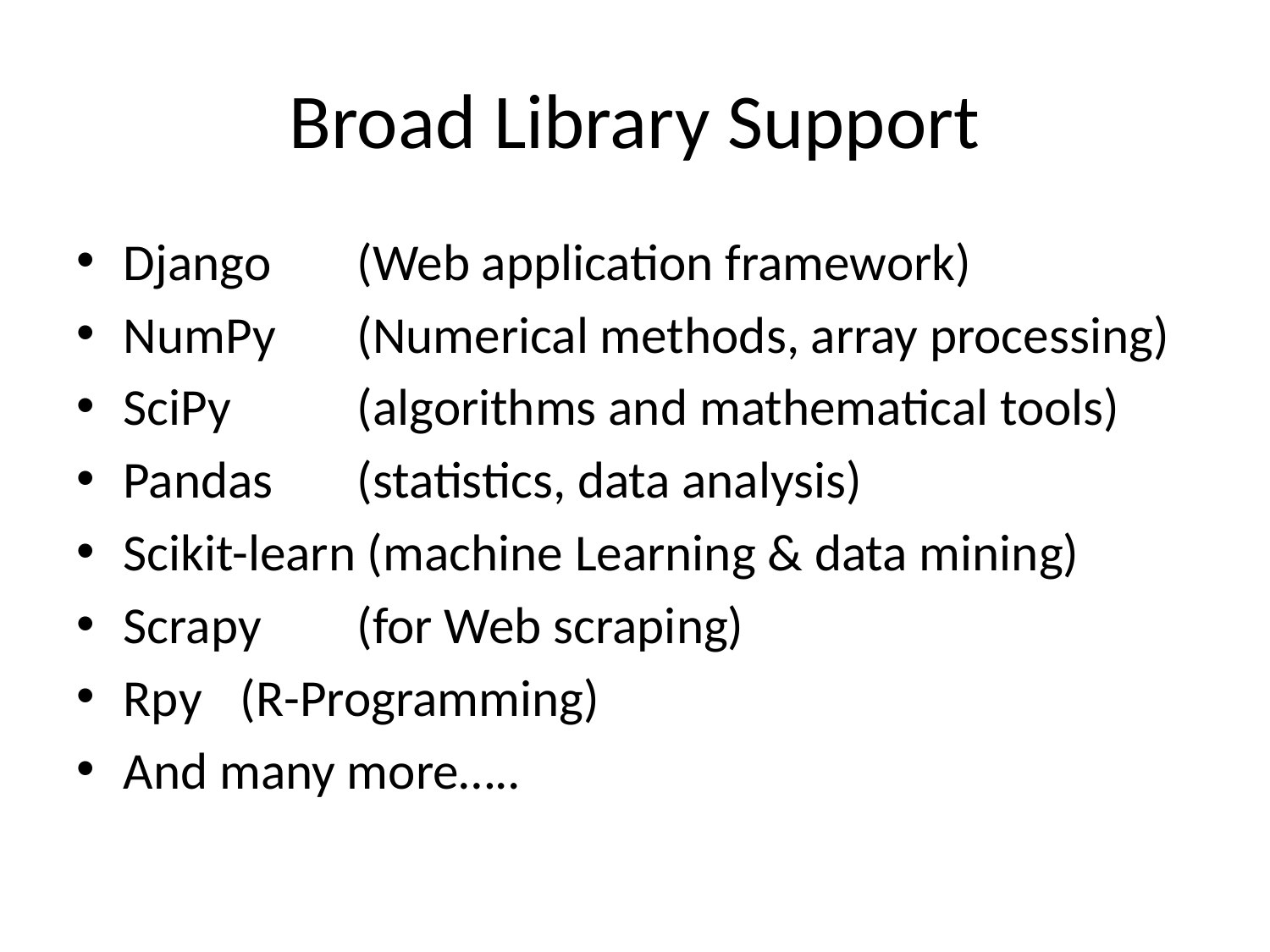

# Broad Library Support
Django 	(Web application framework)
NumPy 	(Numerical methods, array processing)
SciPy  	(algorithms and mathematical tools)
Pandas 	(statistics, data analysis)
Scikit-learn (machine Learning & data mining)
Scrapy 	(for Web scraping)
Rpy 	(R-Programming)
And many more…..